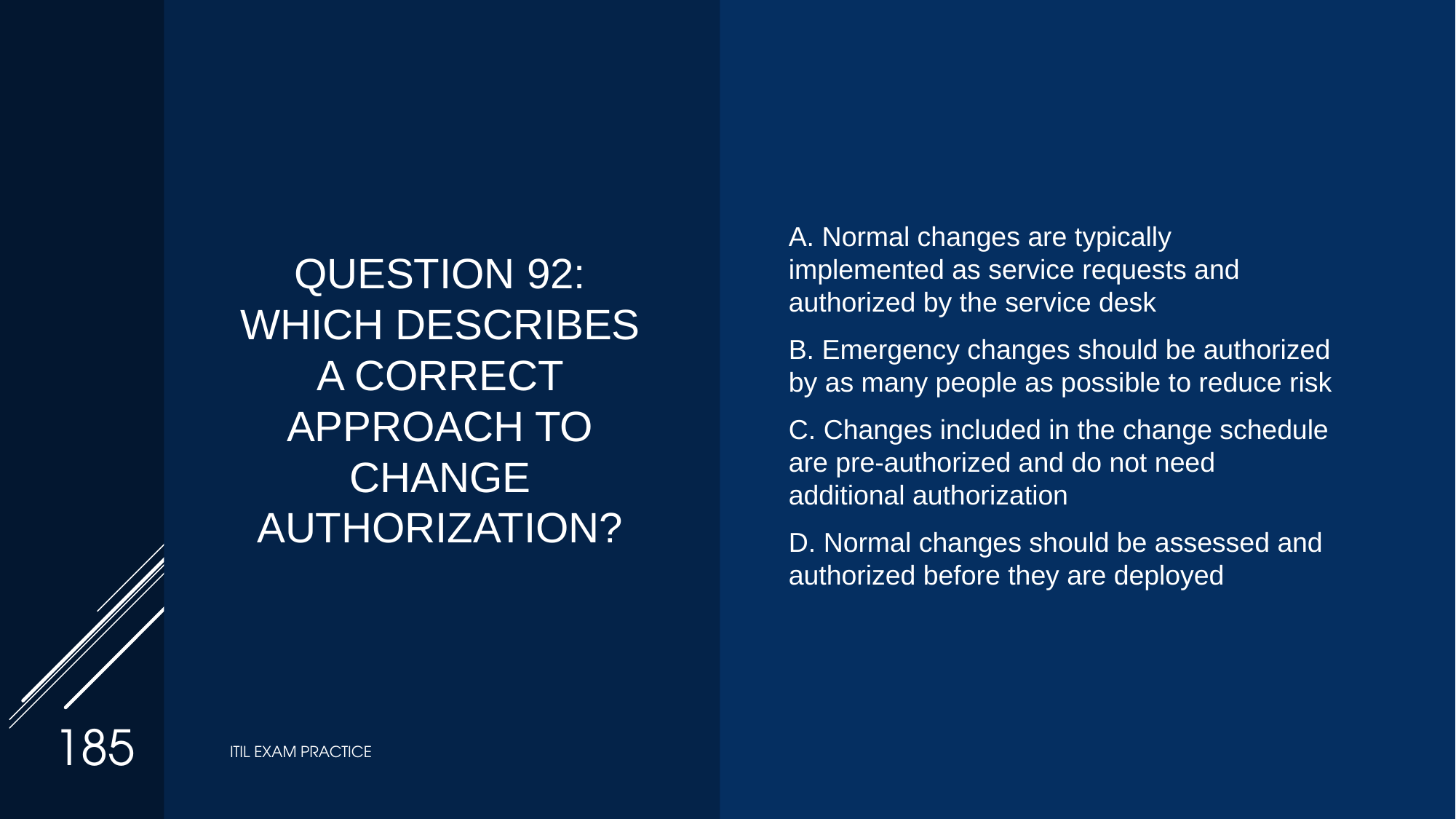

# Question 92: Which describes a CORRECT approach to change authorization?
A. Normal changes are typically implemented as service requests and authorized by the service desk
B. Emergency changes should be authorized by as many people as possible to reduce risk
C. Changes included in the change schedule are pre-authorized and do not need additional authorization
D. Normal changes should be assessed and authorized before they are deployed
185
ITIL EXAM PRACTICE